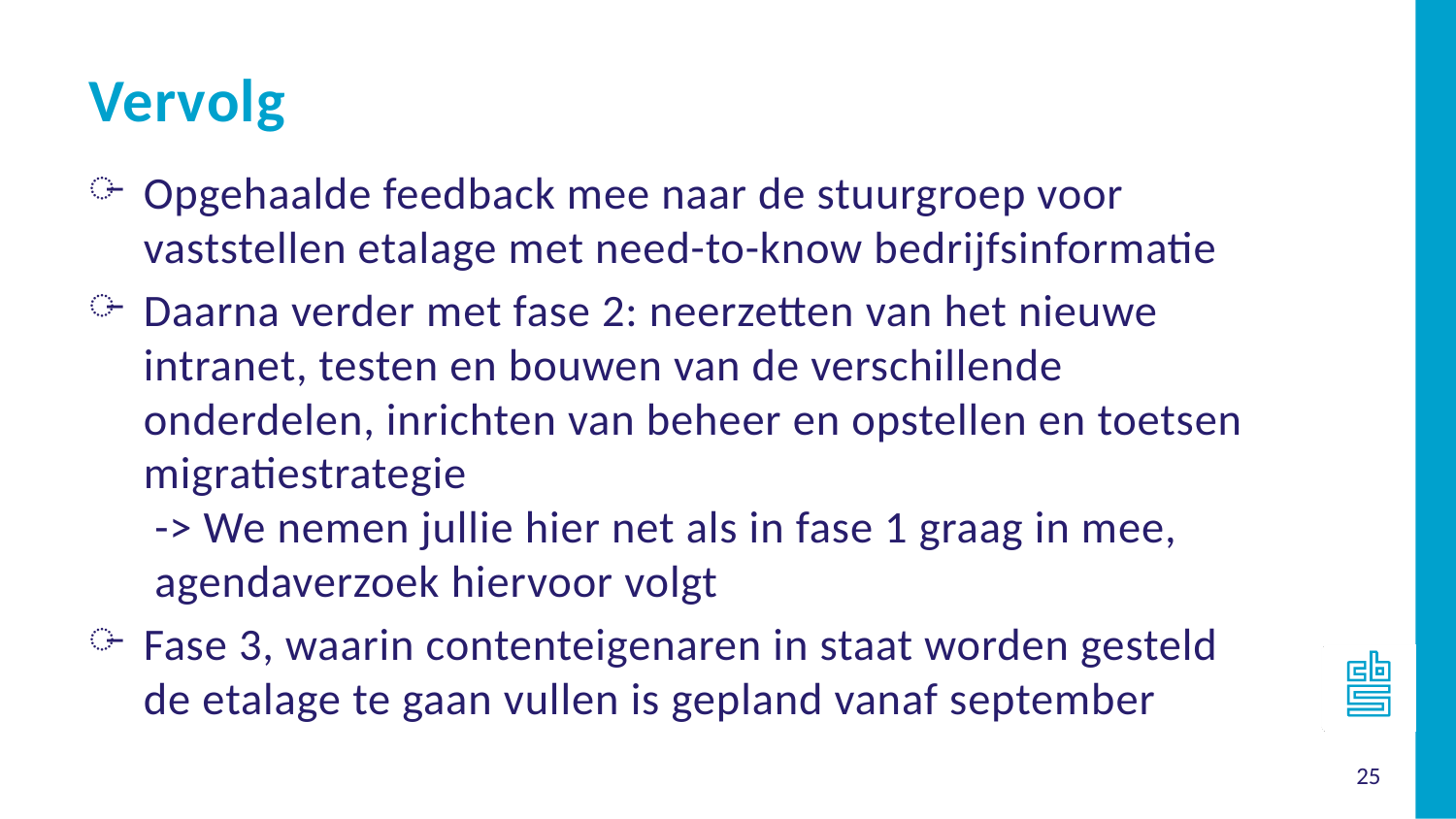

Vervolg
Opgehaalde feedback mee naar de stuurgroep voor vaststellen etalage met need-to-know bedrijfsinformatie
Daarna verder met fase 2: neerzetten van het nieuwe intranet, testen en bouwen van de verschillende onderdelen, inrichten van beheer en opstellen en toetsen migratiestrategie
      -> We nemen jullie hier net als in fase 1 graag in mee,
      agendaverzoek hiervoor volgt
Fase 3, waarin contenteigenaren in staat worden gesteld de etalage te gaan vullen is gepland vanaf september
25